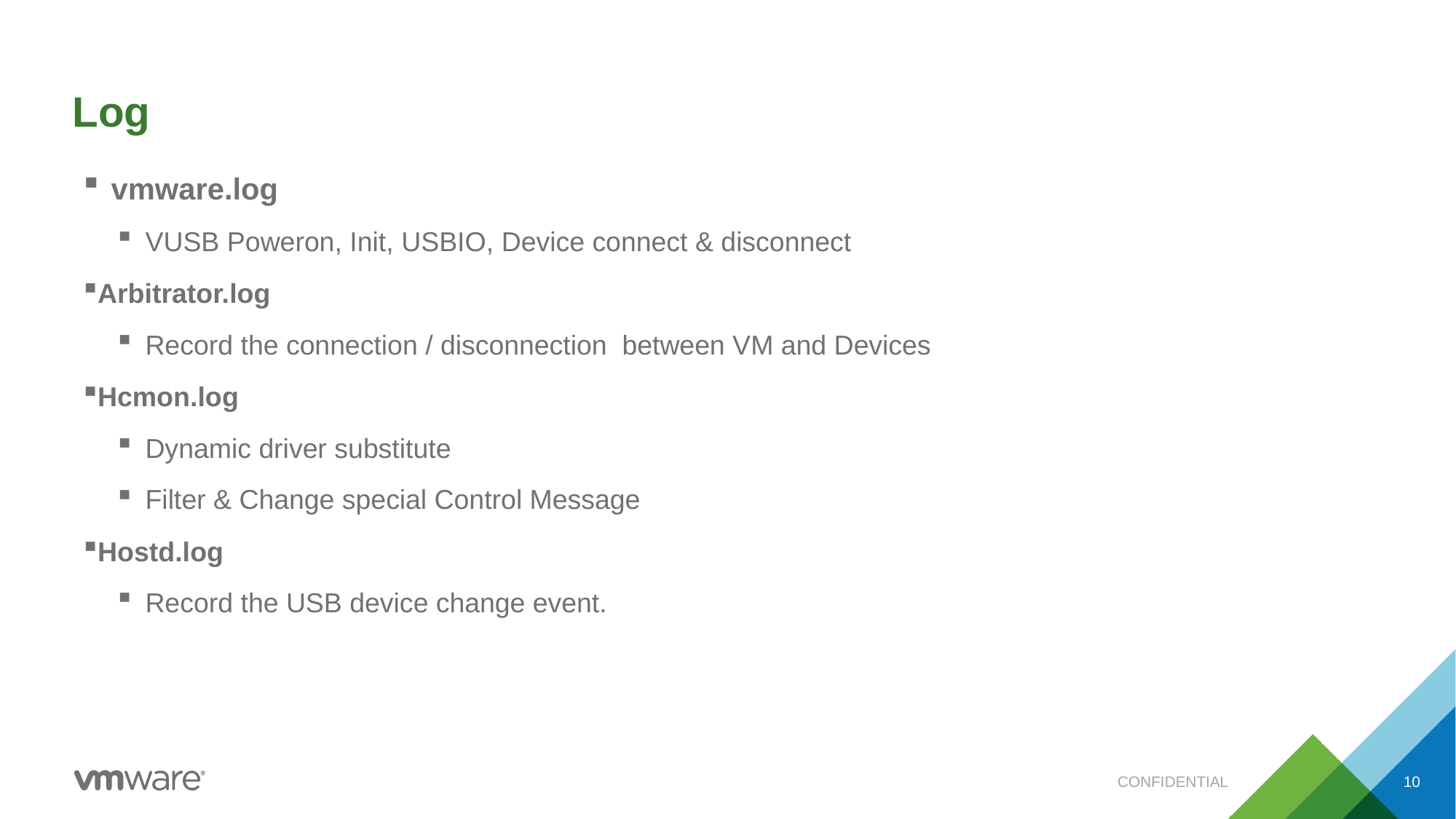

# Log
vmware.log
VUSB Poweron, Init, USBIO, Device connect & disconnect
Arbitrator.log
Record the connection / disconnection  between VM and Devices
Hcmon.log
Dynamic driver substitute
Filter & Change special Control Message
Hostd.log
Record the USB device change event.

CONFIDENTIAL
10